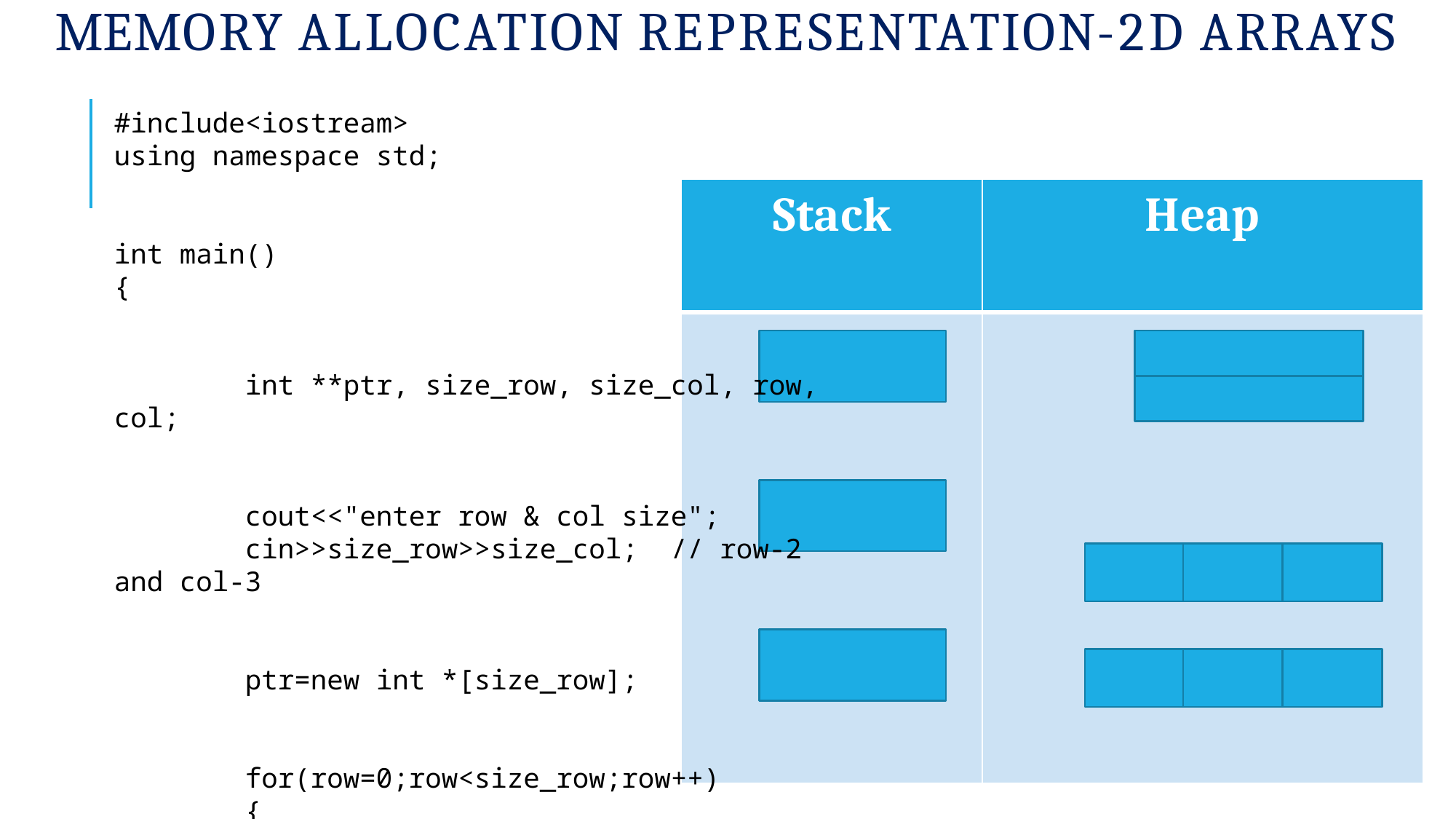

#include<iostream>
using namespace std;

int main()
{

        int **ptr, size_row, size_col, row, col;

        cout<<"enter row & col size";
        cin>>size_row>>size_col;  // row-2 and col-3

        ptr=new int *[size_row];

        for(row=0;row<size_row;row++)
        {
                ptr[row]=new int[size_col];
        }
        cout<<"enter element"<<endl;
        for(row=0;row<size_row;row++)
        {
                for(col=0;col<size_col;col++)
                 {
                        cin>>ptr[row][col];
                }
        }

        for(row=0;row<size_row;row++)
        {
                for(col=0;col<size_col;col++)
                 {
                        cout<<ptr[row][col]<<endl;
                }
        cout<<endl;
        }
        delete ptr;
}
# Memory allocation representation-2D ARRAYS
| Stack | Heap |
| --- | --- |
|  |  |